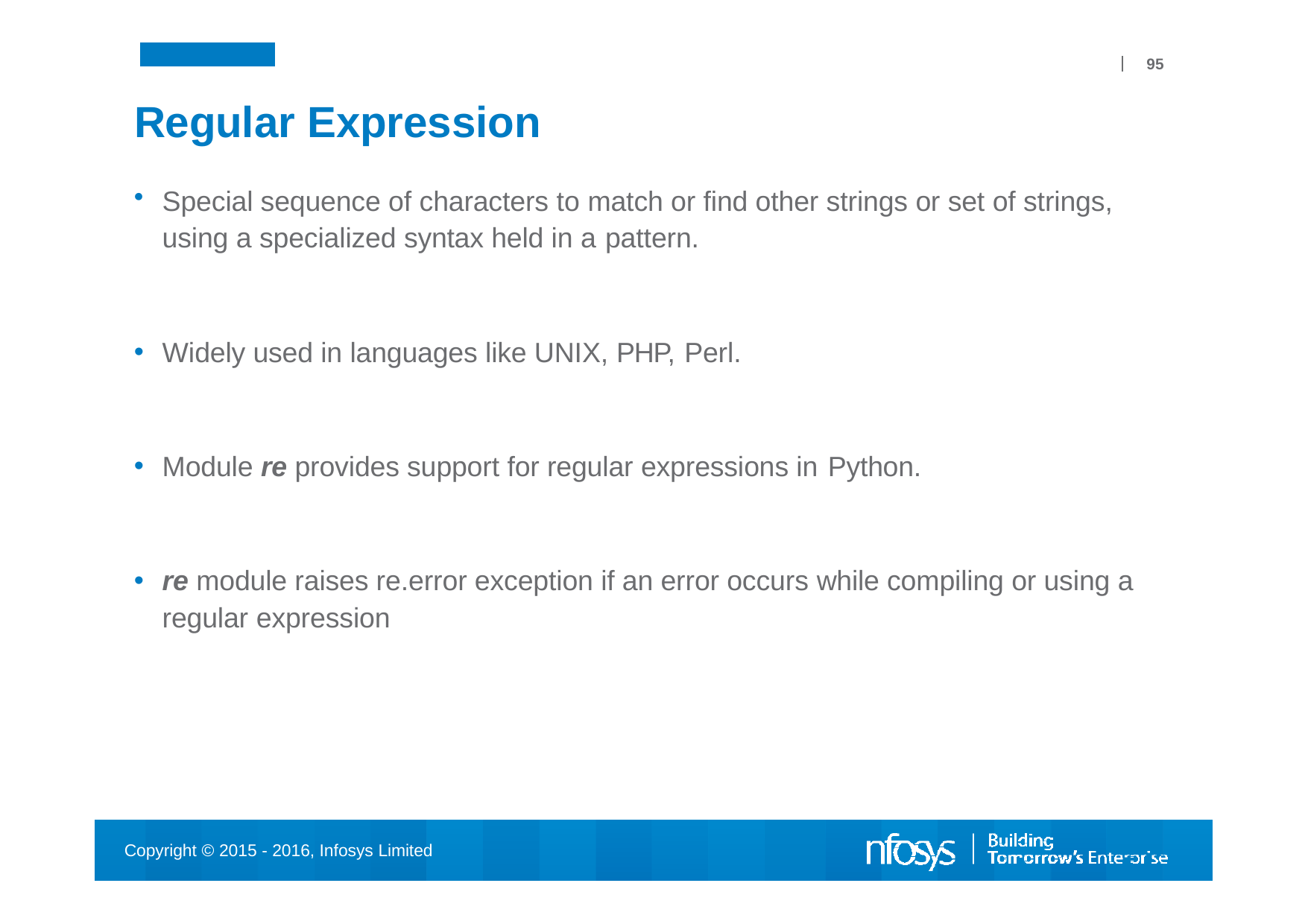

95
# Regular Expression
Special sequence of characters to match or find other strings or set of strings,  using a specialized syntax held in a pattern.

Widely used in languages like UNIX, PHP, Perl.

Module re provides support for regular expressions in Python.

re module raises re.error exception if an error occurs while compiling or using a  regular expression

Copyright © 2015 - 2016, Infosys Limited